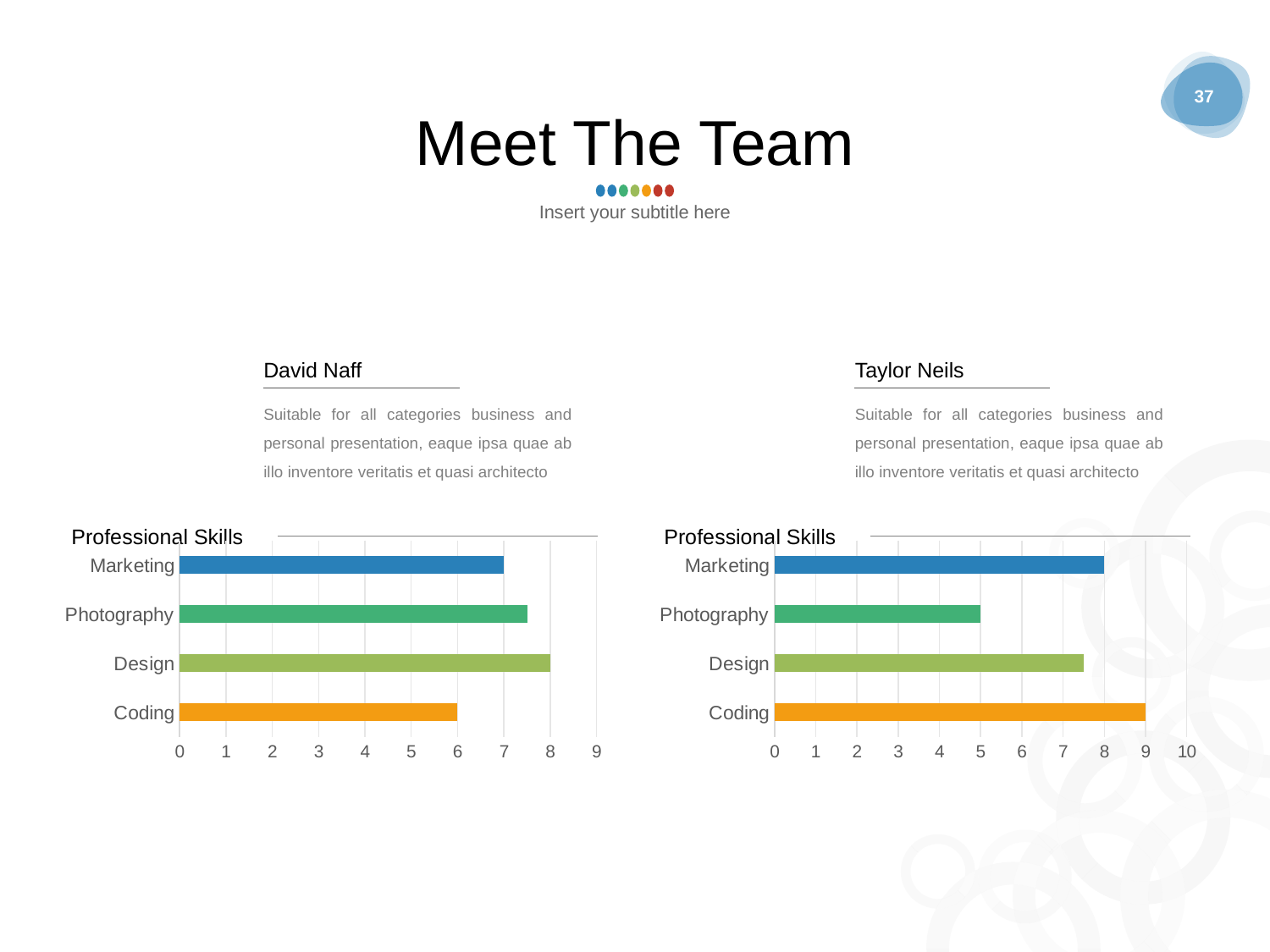

37
# Meet The Team
Insert your subtitle here

David Naff
Taylor Neils
Suitable for all categories business and personal presentation, eaque ipsa quae ab illo inventore veritatis et quasi architecto
Suitable for all categories business and personal presentation, eaque ipsa quae ab illo inventore veritatis et quasi architecto
Professional Skills
Professional Skills

### Chart

| Category | Series 1 |
|---|---|
| Coding | 9.0 |
| Design | 7.5 |
| Photography | 5.0 |
| Marketing | 8.0 |

### Chart

| Category | Series 1 |
|---|---|
| Coding | 6.0 |
| Design | 8.0 |
| Photography | 7.5 |
| Marketing | 7.0 |